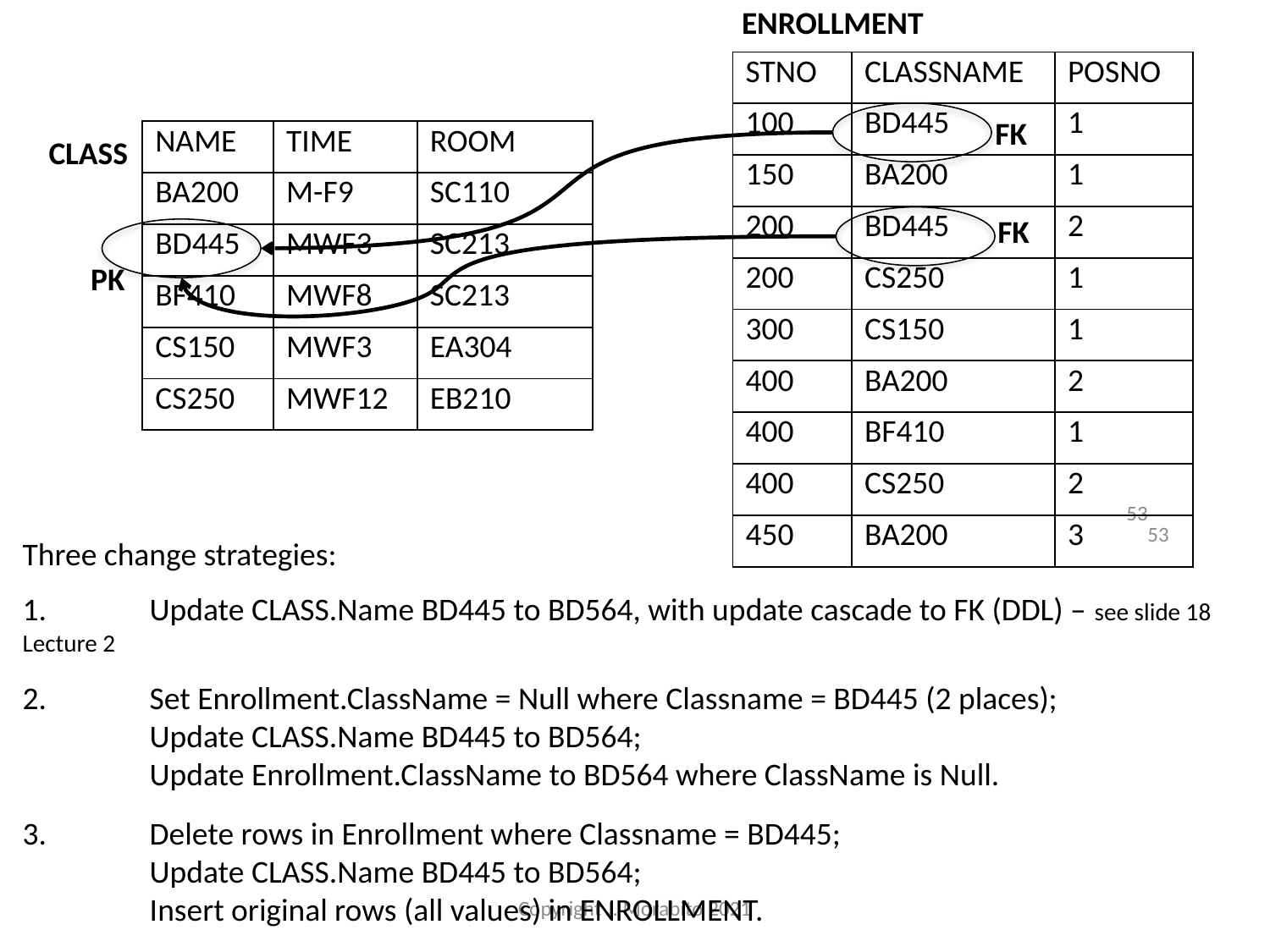

ENROLLMENT
| STNO | CLASSNAME | POSNO |
| --- | --- | --- |
| 100 | BD445 | 1 |
| 150 | BA200 | 1 |
| 200 | BD445 | 2 |
| 200 | CS250 | 1 |
| 300 | CS150 | 1 |
| 400 | BA200 | 2 |
| 400 | BF410 | 1 |
| 400 | CS250 | 2 |
| 450 | BA200 | 3 |

FK
| NAME | TIME | ROOM |
| --- | --- | --- |
| BA200 | M-F9 | SC110 |
| BD445 | MWF3 | SC213 |
| BF410 | MWF8 | SC213 |
| CS150 | MWF3 | EA304 |
| CS250 | MWF12 | EB210 |
CLASS
FK

PK
53
53
Three change strategies:

1. 	Update CLASS.Name BD445 to BD564, with update cascade to FK (DDL) – see slide 18 Lecture 2

2. 	Set Enrollment.ClassName = Null where Classname = BD445 (2 places);
	Update CLASS.Name BD445 to BD564;
	Update Enrollment.ClassName to BD564 where ClassName is Null.

3. 	Delete rows in Enrollment where Classname = BD445;
	Update CLASS.Name BD445 to BD564;
	Insert original rows (all values) in ENROLLMENT.
Copyright J. Morabito 2021